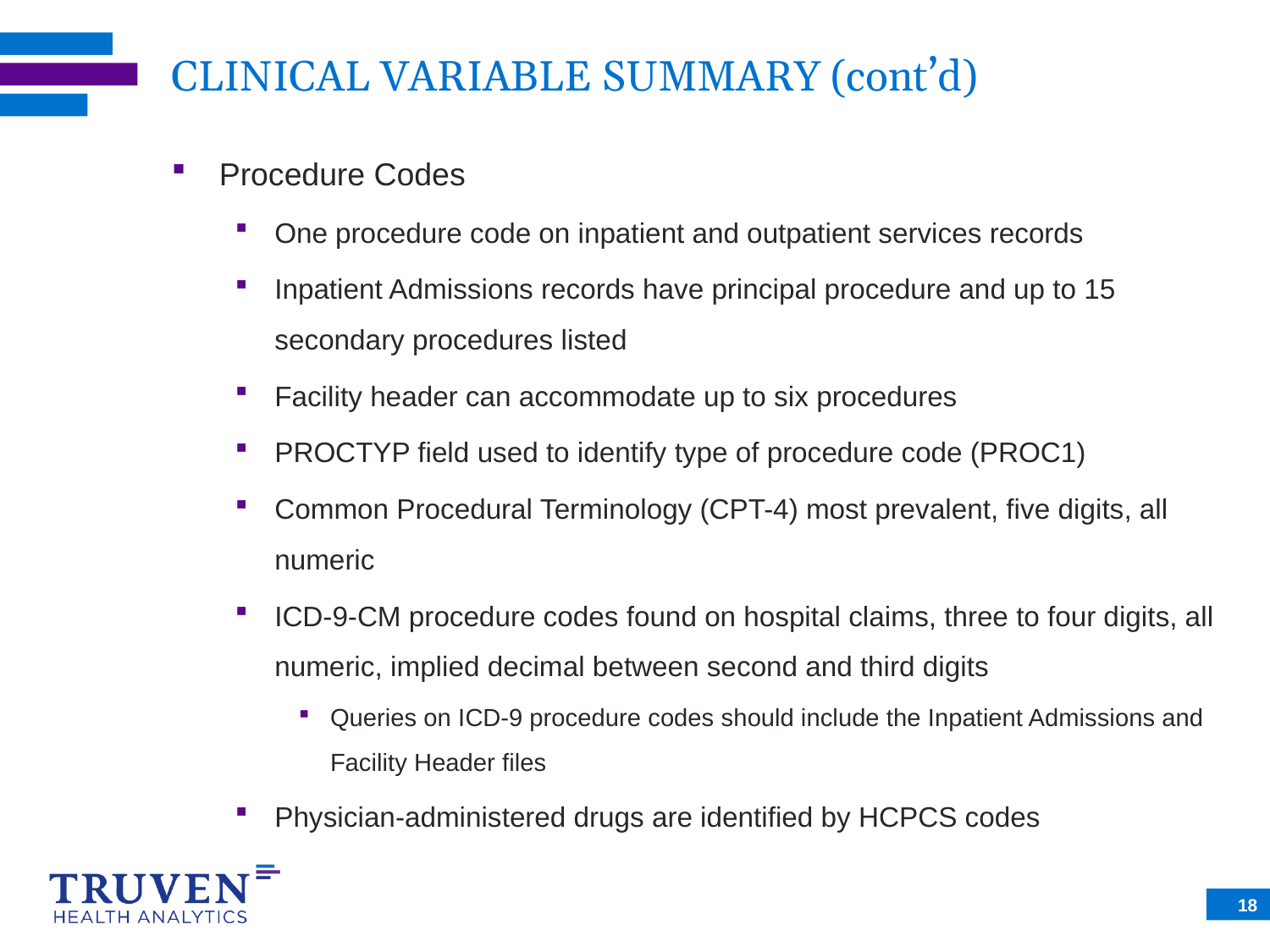

# CLINICAL VARIABLE SUMMARY (cont’d)
Procedure Codes
One procedure code on inpatient and outpatient services records
Inpatient Admissions records have principal procedure and up to 15 secondary procedures listed
Facility header can accommodate up to six procedures
PROCTYP field used to identify type of procedure code (PROC1)
Common Procedural Terminology (CPT-4) most prevalent, five digits, all numeric
ICD-9-CM procedure codes found on hospital claims, three to four digits, all numeric, implied decimal between second and third digits
Queries on ICD-9 procedure codes should include the Inpatient Admissions and Facility Header files
Physician-administered drugs are identified by HCPCS codes
18